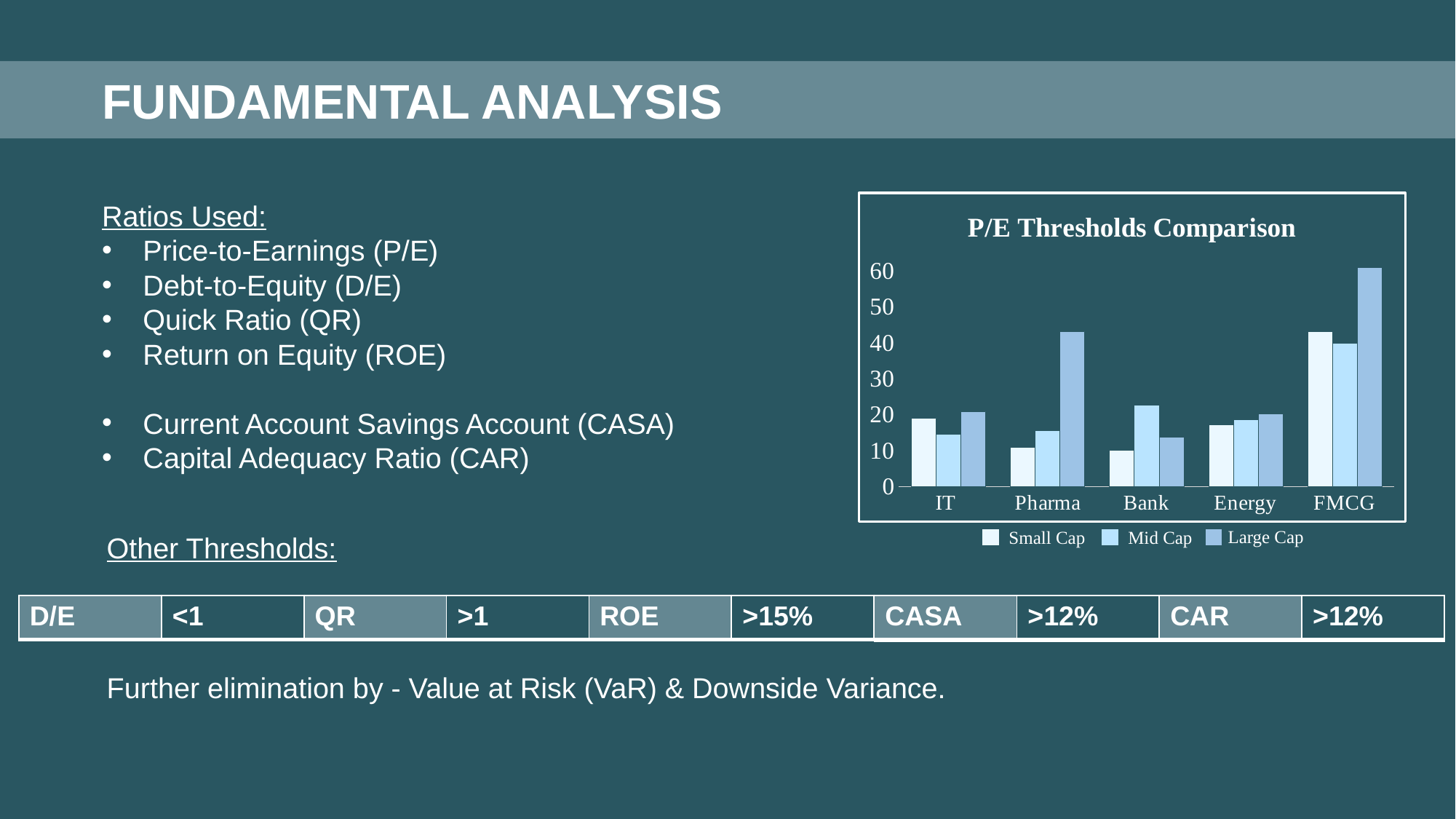

FUNDAMENTAL ANALYSIS

### Chart: P/E Thresholds Comparison

| Category | Small Cap | Mid Cap | Large Cap |
|---|---|---|---|
| IT  | 19.0833 | 14.71778 | 20.99 |
| Pharma | 10.97 | 15.63 | 43.3 |
| Bank | 10.148 | 22.8 | 13.91 |
| Energy | 17.18 | 18.6575 | 20.22 |
| FMCG | 43.14 | 40.0 | 61.03 |
Ratios Used:
Price-to-Earnings (P/E)
Debt-to-Equity (D/E)
Quick Ratio (QR)
Return on Equity (ROE)

Current Account Savings Account (CASA)
Capital Adequacy Ratio (CAR)

Large Cap
Mid Cap
Small Cap
Other Thresholds:

| D/E | <1 | QR | >1 | ROE | >15% |
| --- | --- | --- | --- | --- | --- |
| CASA | >12% | CAR | >12% |
| --- | --- | --- | --- |
Further elimination by - Value at Risk (VaR) & Downside Variance.